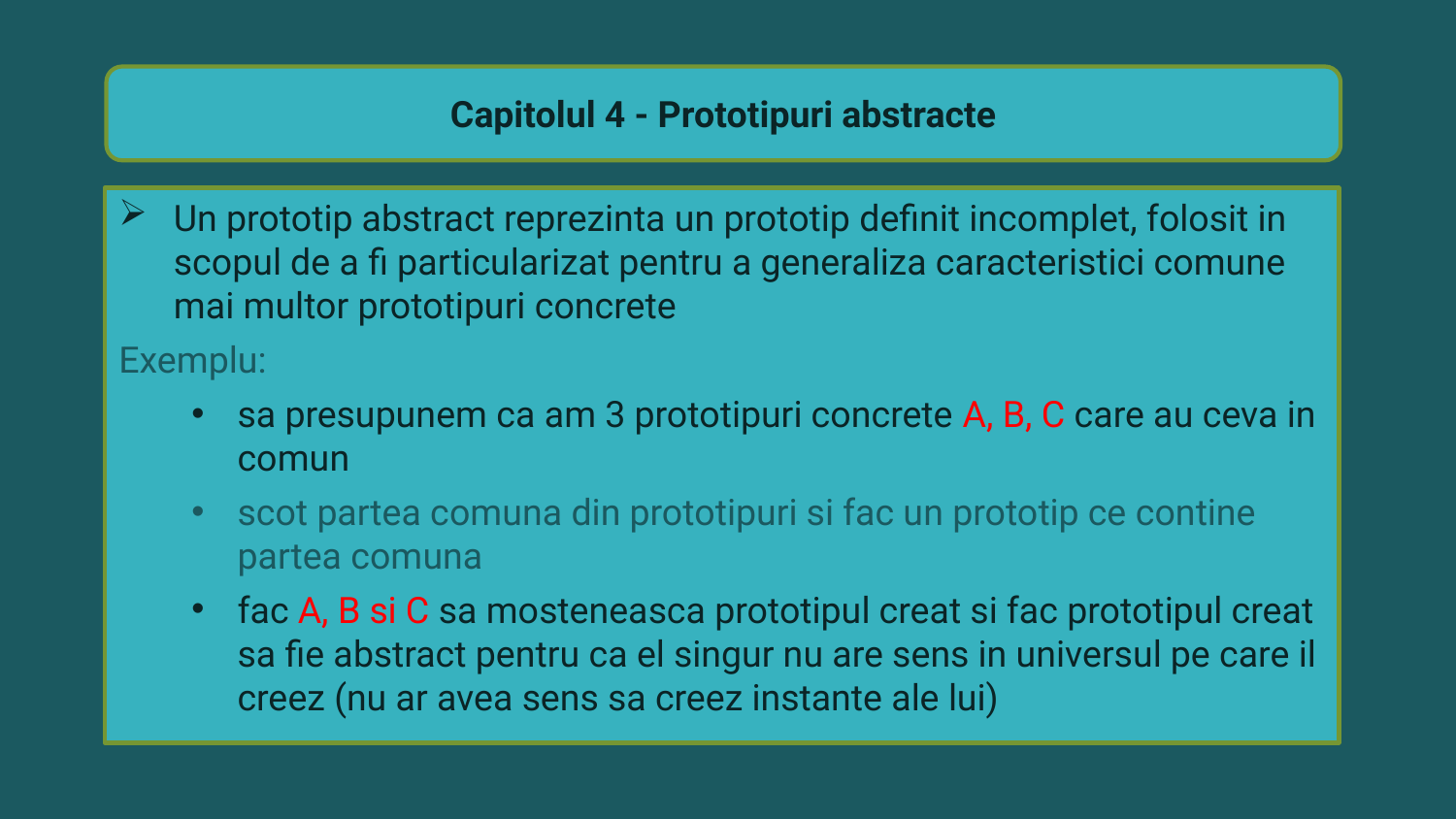

Capitolul 4 - Prototipuri abstracte
Un prototip abstract reprezinta un prototip definit incomplet, folosit in scopul de a fi particularizat pentru a generaliza caracteristici comune mai multor prototipuri concrete
Exemplu:
sa presupunem ca am 3 prototipuri concrete A, B, C care au ceva in comun
scot partea comuna din prototipuri si fac un prototip ce contine partea comuna
fac A, B si C sa mosteneasca prototipul creat si fac prototipul creat sa fie abstract pentru ca el singur nu are sens in universul pe care il creez (nu ar avea sens sa creez instante ale lui)